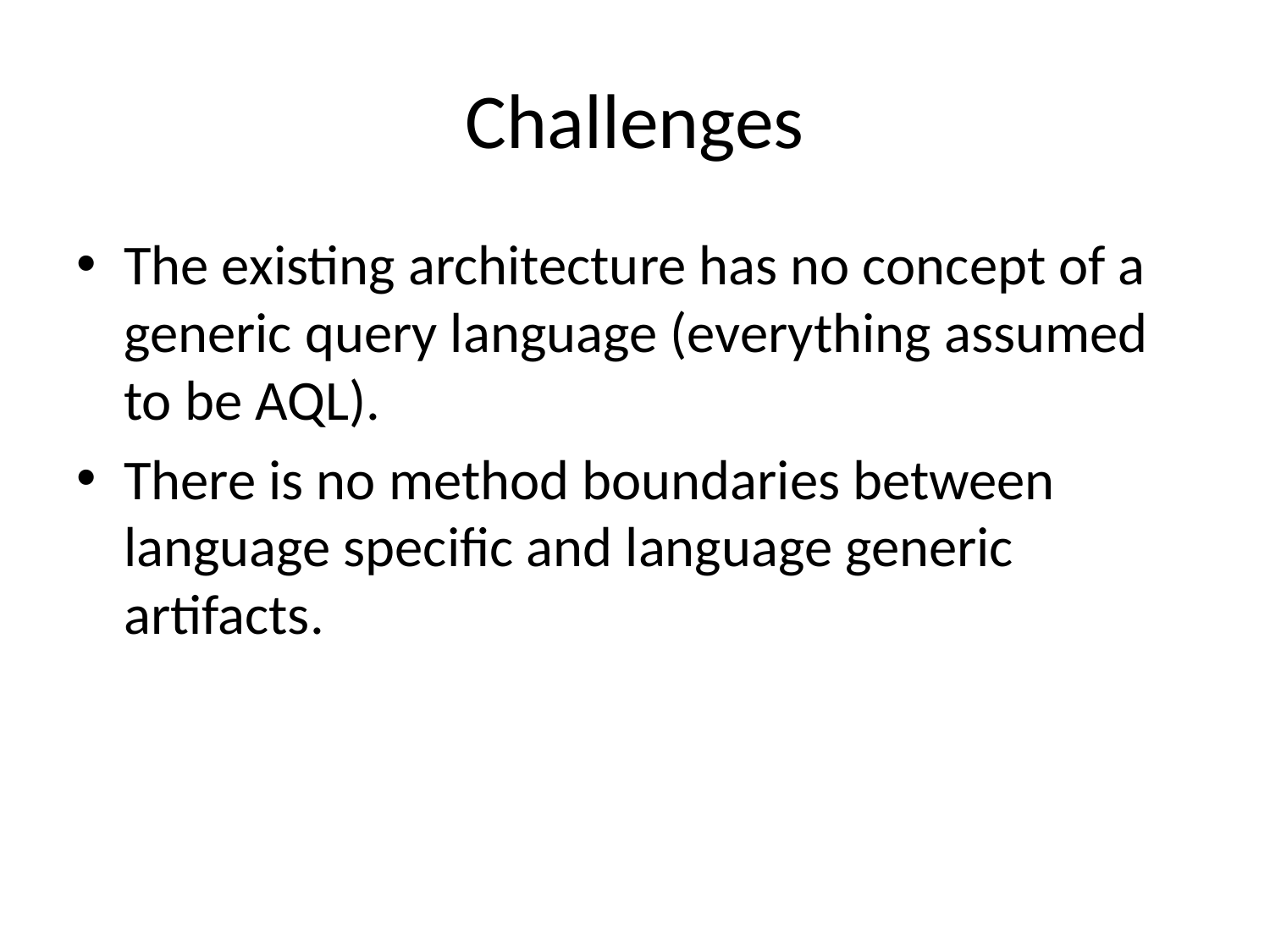

# Challenges
The existing architecture has no concept of a generic query language (everything assumed to be AQL).
There is no method boundaries between language specific and language generic artifacts.